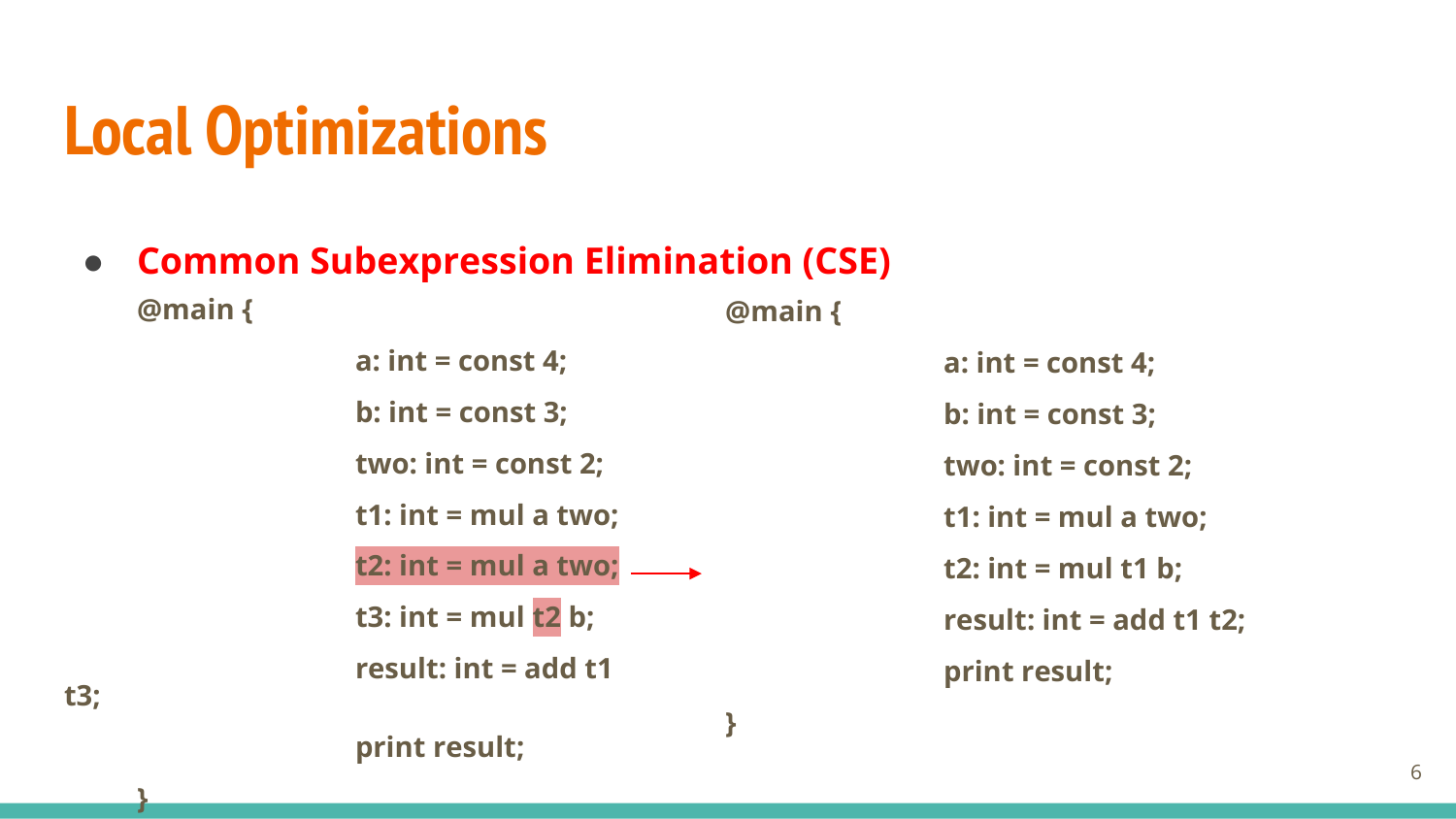

# Local Optimizations
Common Subexpression Elimination (CSE)
@main {
		a: int = const 4;
		b: int = const 3;
		two: int = const 2;
		t1: int = mul a two;
		t2: int = mul a two;
		t3: int = mul t2 b;
		result: int = add t1 t3;
		print result;
}
@main {
		a: int = const 4;
		b: int = const 3;
		two: int = const 2;
		t1: int = mul a two;
		t2: int = mul t1 b;
		result: int = add t1 t2;
		print result;
}
6